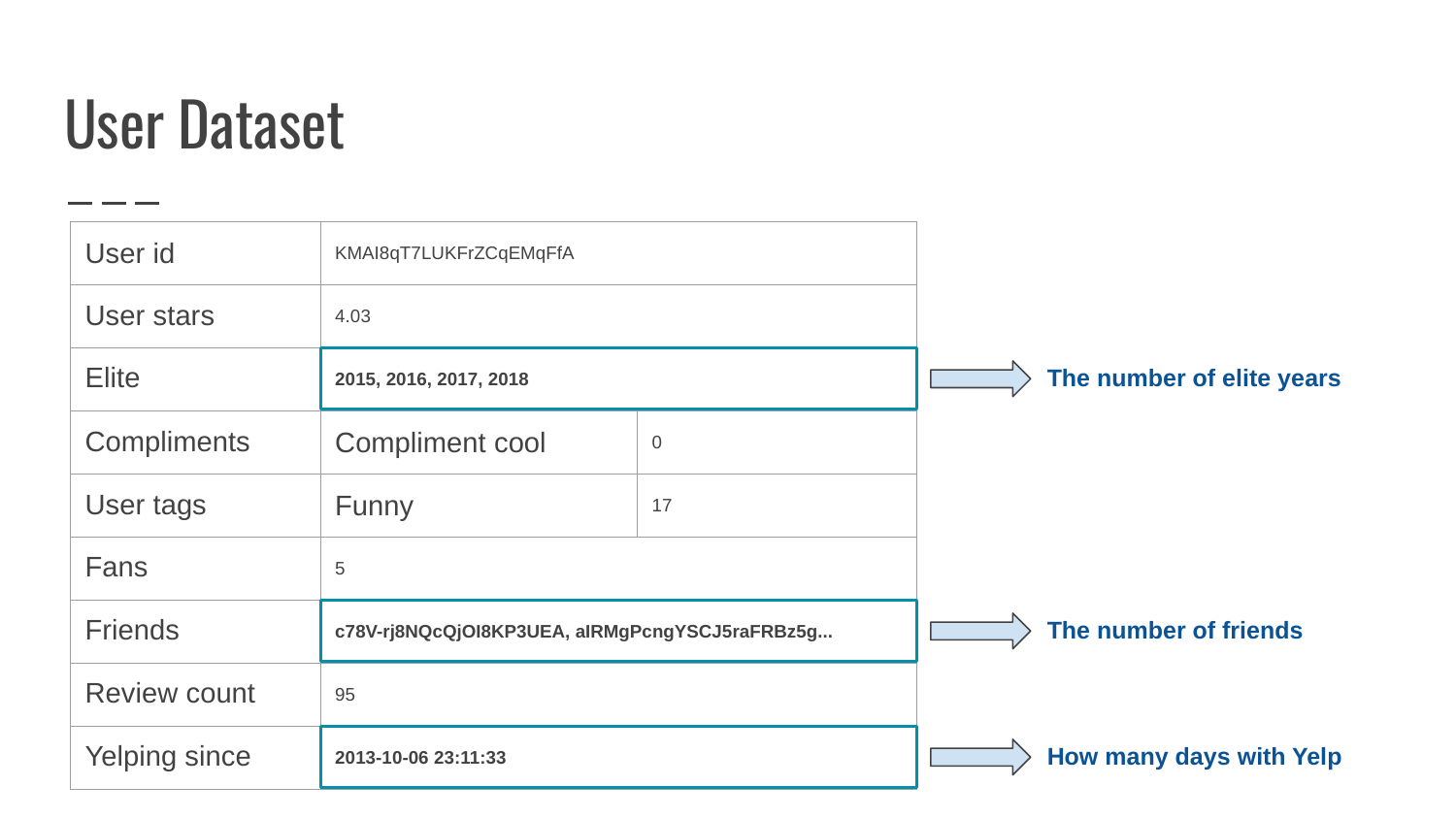

# User Dataset
| User id | KMAI8qT7LUKFrZCqEMqFfA |  |
| --- | --- | --- |
| User stars | 4.03 |  |
| Elite | 2015, 2016, 2017, 2018 |  |
| Compliments | Compliment cool | 0 |
| User tags | Funny | 17 |
| Fans | 5 |  |
| Friends | c78V-rj8NQcQjOI8KP3UEA, aIRMgPcngYSCJ5raFRBz5g... |  |
| Review count | 95 |  |
| Yelping since | 2013-10-06 23:11:33 |  |

The number of elite years

The number of friends

How many days with Yelp